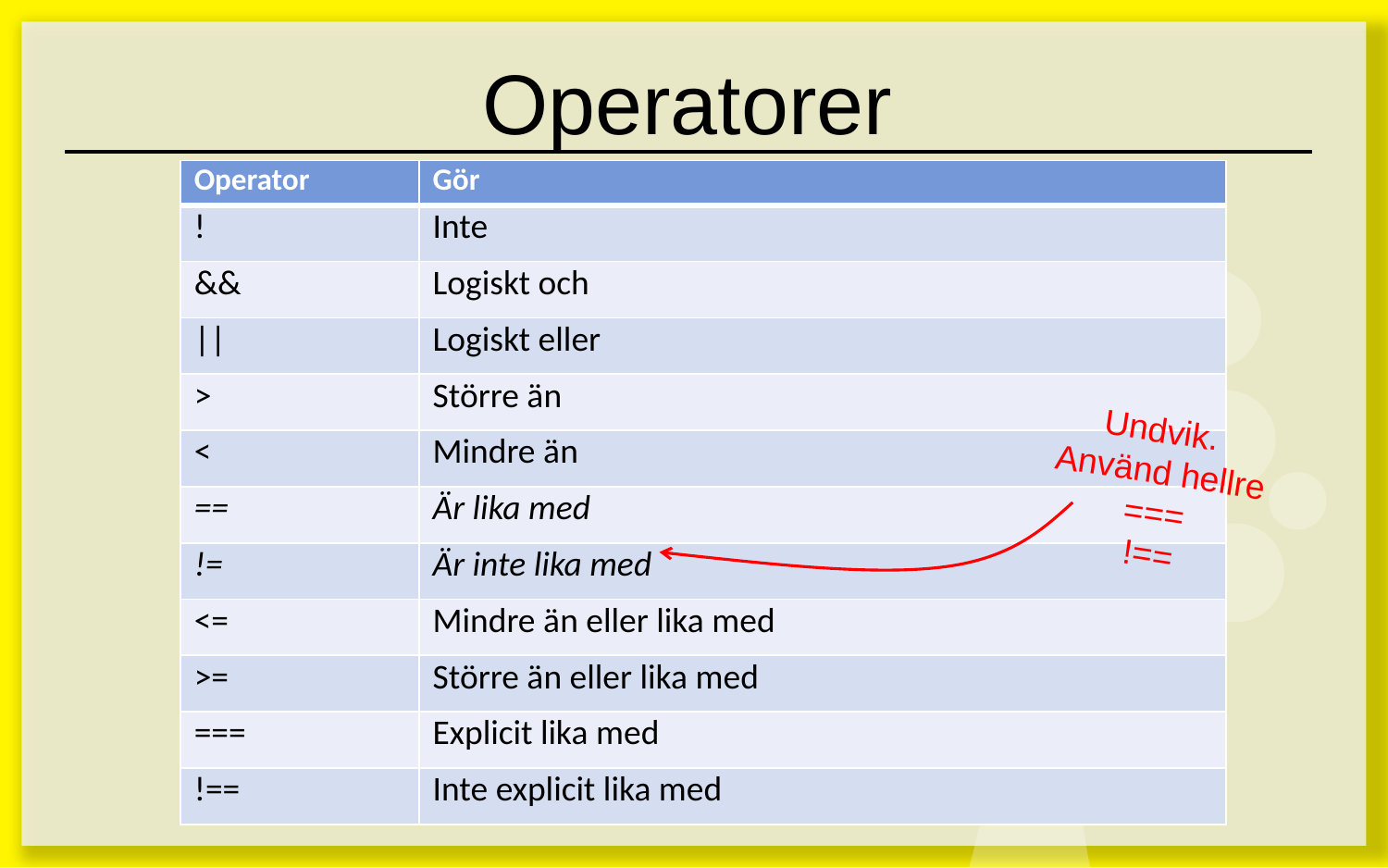

# Operatorer
| Operator | Gör |
| --- | --- |
| ! | Inte |
| && | Logiskt och |
| || | Logiskt eller |
| > | Större än |
| < | Mindre än |
| == | Är lika med |
| != | Är inte lika med |
| <= | Mindre än eller lika med |
| >= | Större än eller lika med |
| === | Explicit lika med |
| !== | Inte explicit lika med |
Undvik.
Använd hellre
===
!==